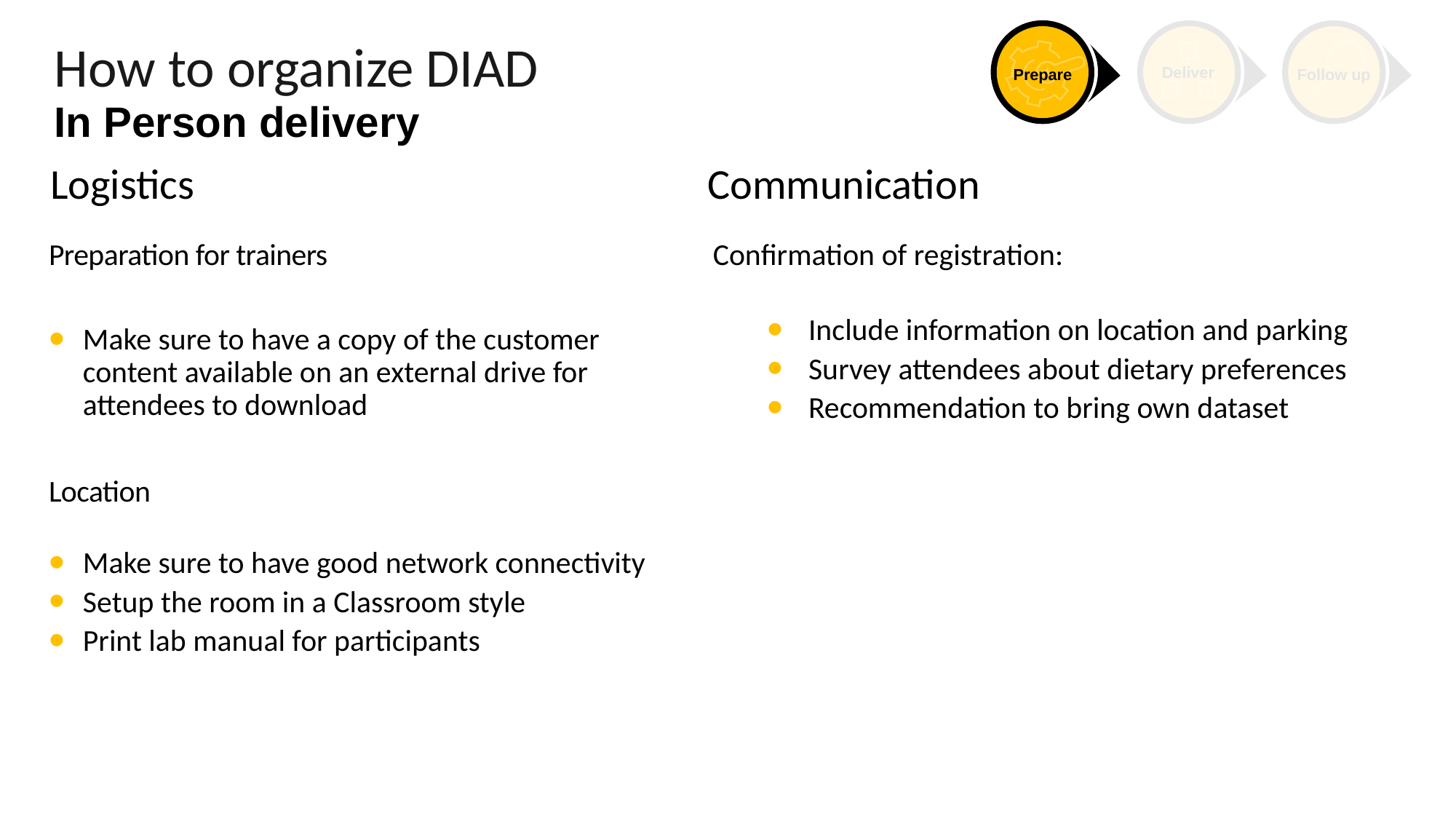

Prepare

Deliver

Follow up
# How to organize DIAD In Person delivery

Logistics
Communication
Confirmation of registration:
Include information on location and parking
Survey attendees about dietary preferences
Recommendation to bring own dataset

Preparation for trainers
Make sure to have a copy of the customer content available on an external drive for attendees to download

Location
Make sure to have good network connectivity
Setup the room in a Classroom style
Print lab manual for participants